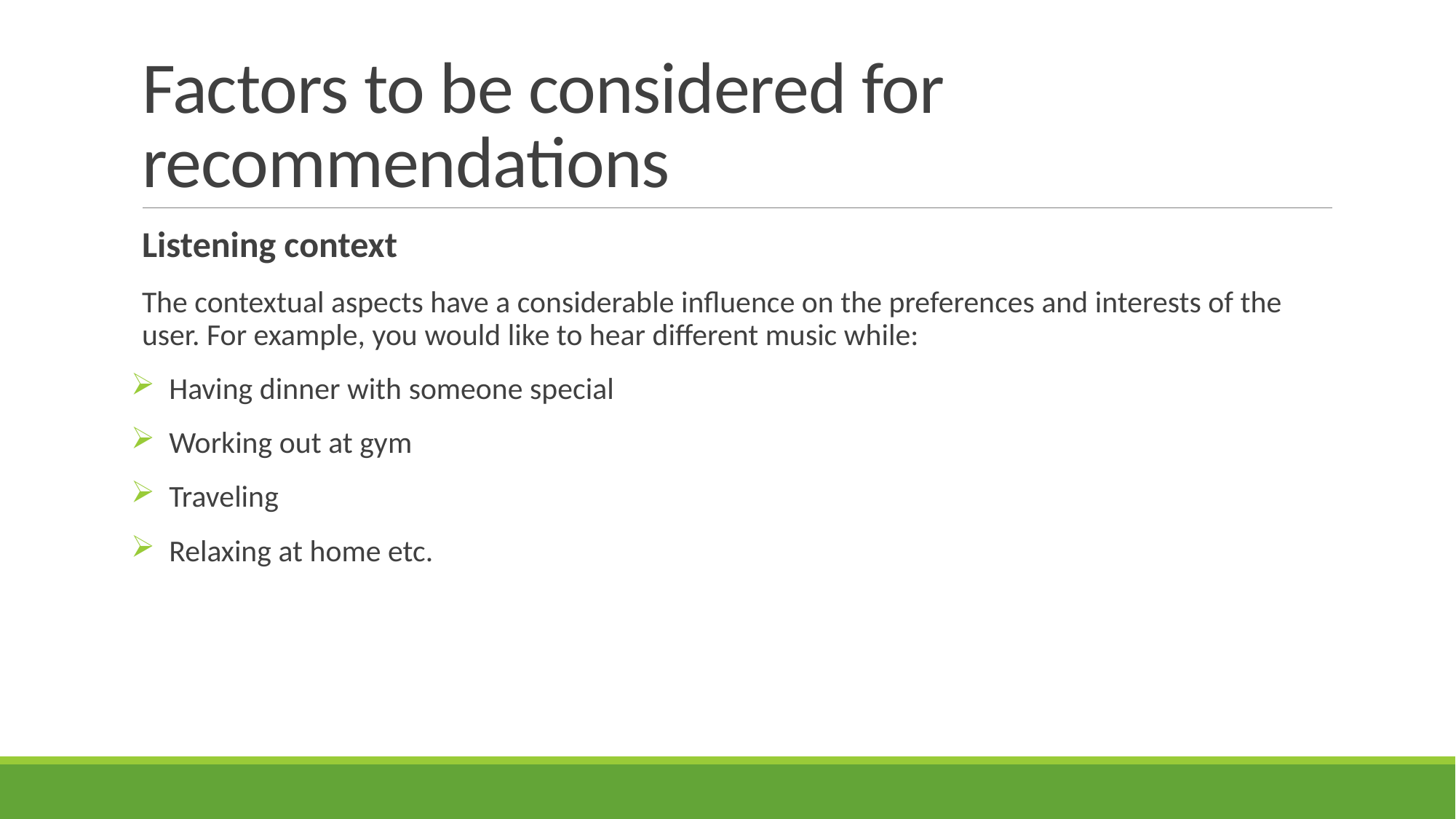

# Factors to be considered for recommendations
Listening context
The contextual aspects have a considerable influence on the preferences and interests of the user. For example, you would like to hear different music while:
  Having dinner with someone special
  Working out at gym
  Traveling
  Relaxing at home etc.